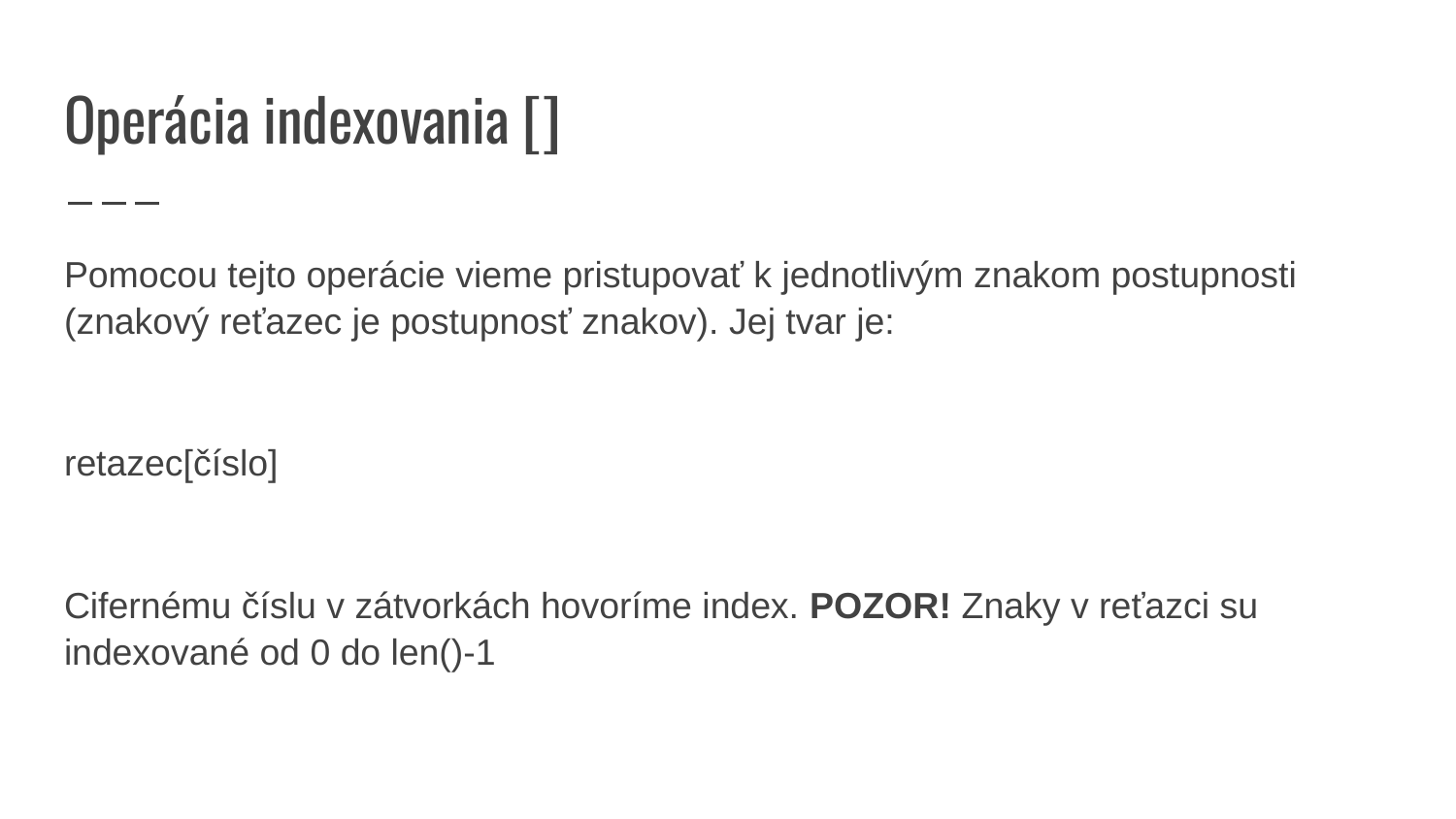

# Operácia indexovania []
Pomocou tejto operácie vieme pristupovať k jednotlivým znakom postupnosti (znakový reťazec je postupnosť znakov). Jej tvar je:

retazec[číslo]

Cifernému číslu v zátvorkách hovoríme index. POZOR! Znaky v reťazci su indexované od 0 do len()-1